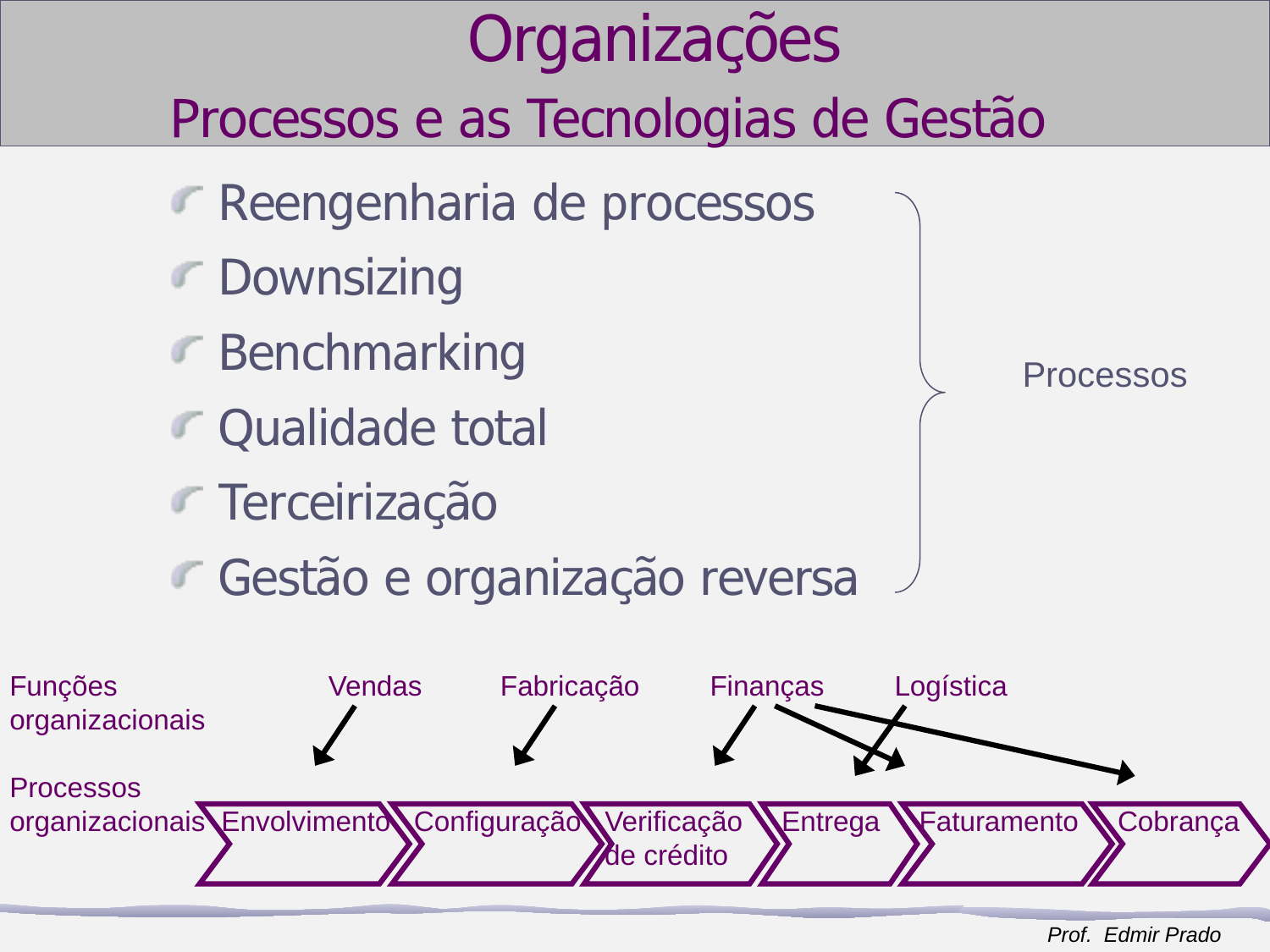

# Organizações
Processos e as Tecnologias de Gestão
Reengenharia de processos
Downsizing
Benchmarking
Qualidade total
Terceirização
Gestão e organização reversa

Processos
Funções                           Vendas          Fabricação         Finanças         Logística
organizacionais

Processos
organizacionais  Envolvimento   Configuração   Verificação     Entrega     Faturamento     Cobrança
                                                                            de crédito